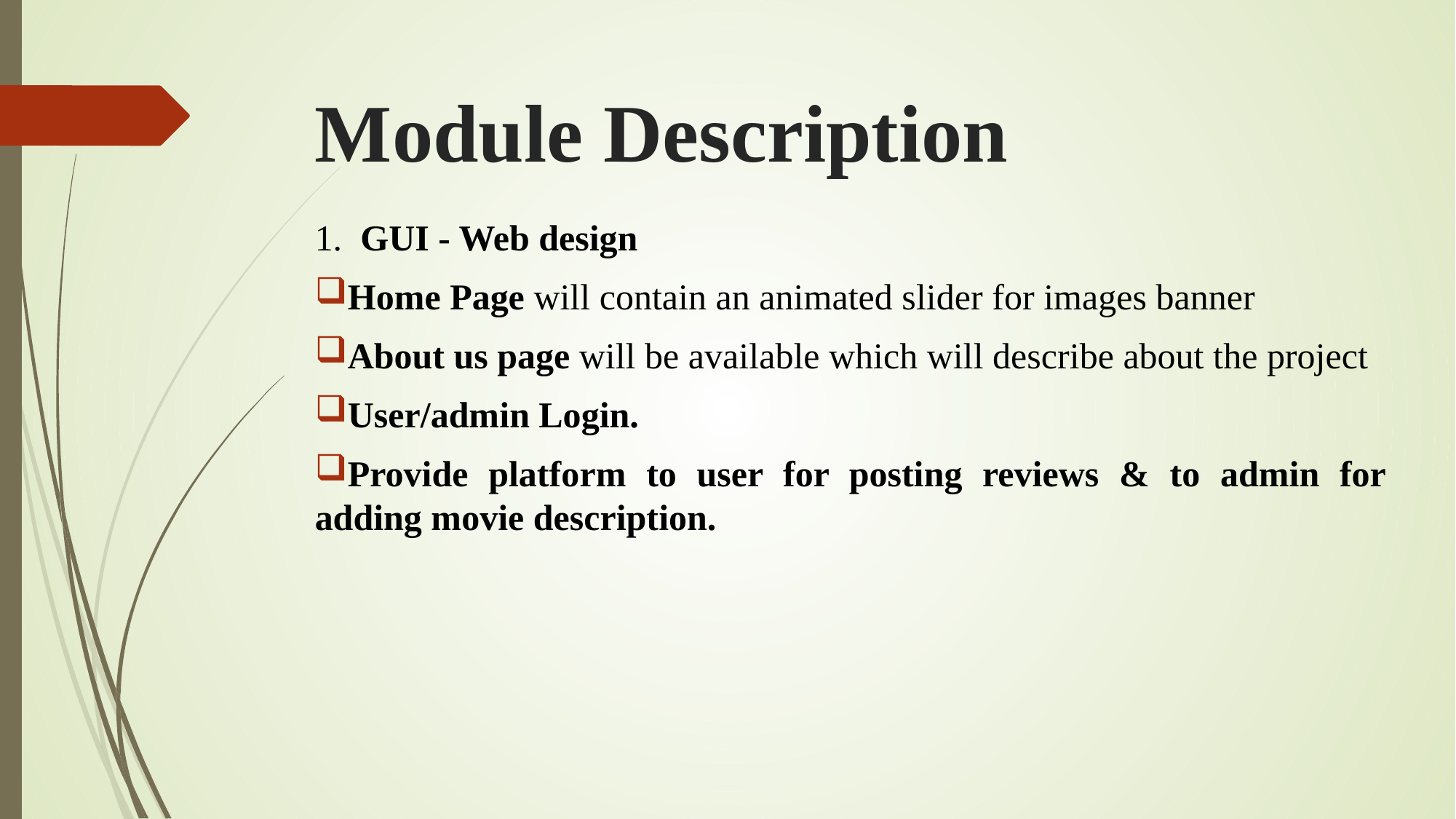

# Module Description
1.  GUI - Web design
Home Page will contain an animated slider for images banner
About us page will be available which will describe about the project
User/admin Login.
Provide platform to user for posting reviews & to admin for adding movie description.